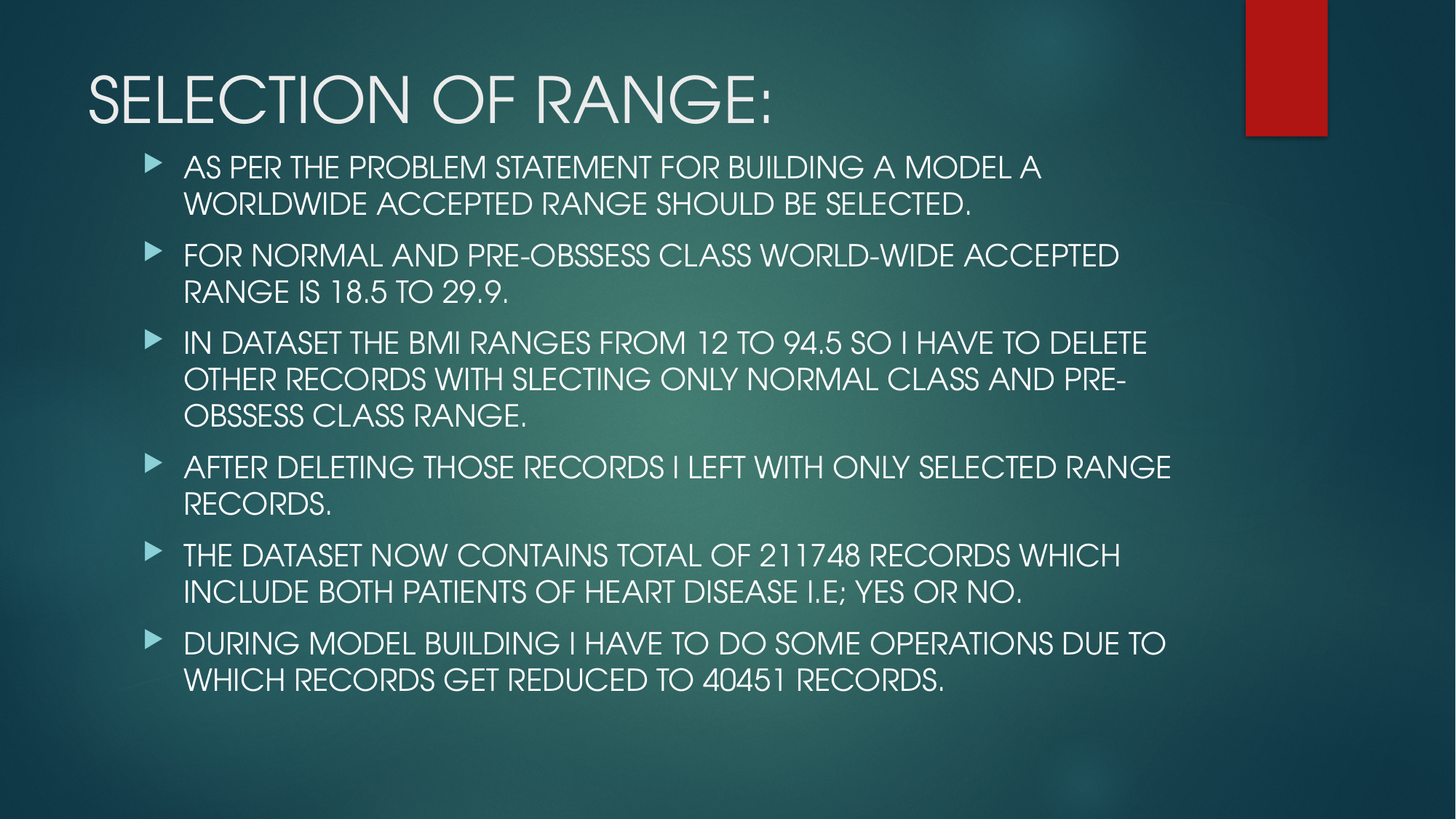

# SELECTION OF RANGE:
AS PER THE PROBLEM STATEMENT FOR BUILDING A MODEL A WORLDWIDE ACCEPTED RANGE SHOULD BE SELECTED.
FOR NORMAL AND PRE-OBSSESS CLASS WORLD-WIDE ACCEPTED RANGE IS 18.5 TO 29.9.
IN DATASET THE BMI RANGES FROM 12 TO 94.5 SO I HAVE TO DELETE OTHER RECORDS WITH SLECTING ONLY NORMAL CLASS AND PRE-OBSSESS CLASS RANGE.
AFTER DELETING THOSE RECORDS I LEFT WITH ONLY SELECTED RANGE RECORDS.
THE DATASET NOW CONTAINS TOTAL OF 211748 RECORDS WHICH INCLUDE BOTH PATIENTS OF HEART DISEASE I.E; YES OR NO.
DURING MODEL BUILDING I HAVE TO DO SOME OPERATIONS DUE TO WHICH RECORDS GET REDUCED TO 40451 RECORDS.